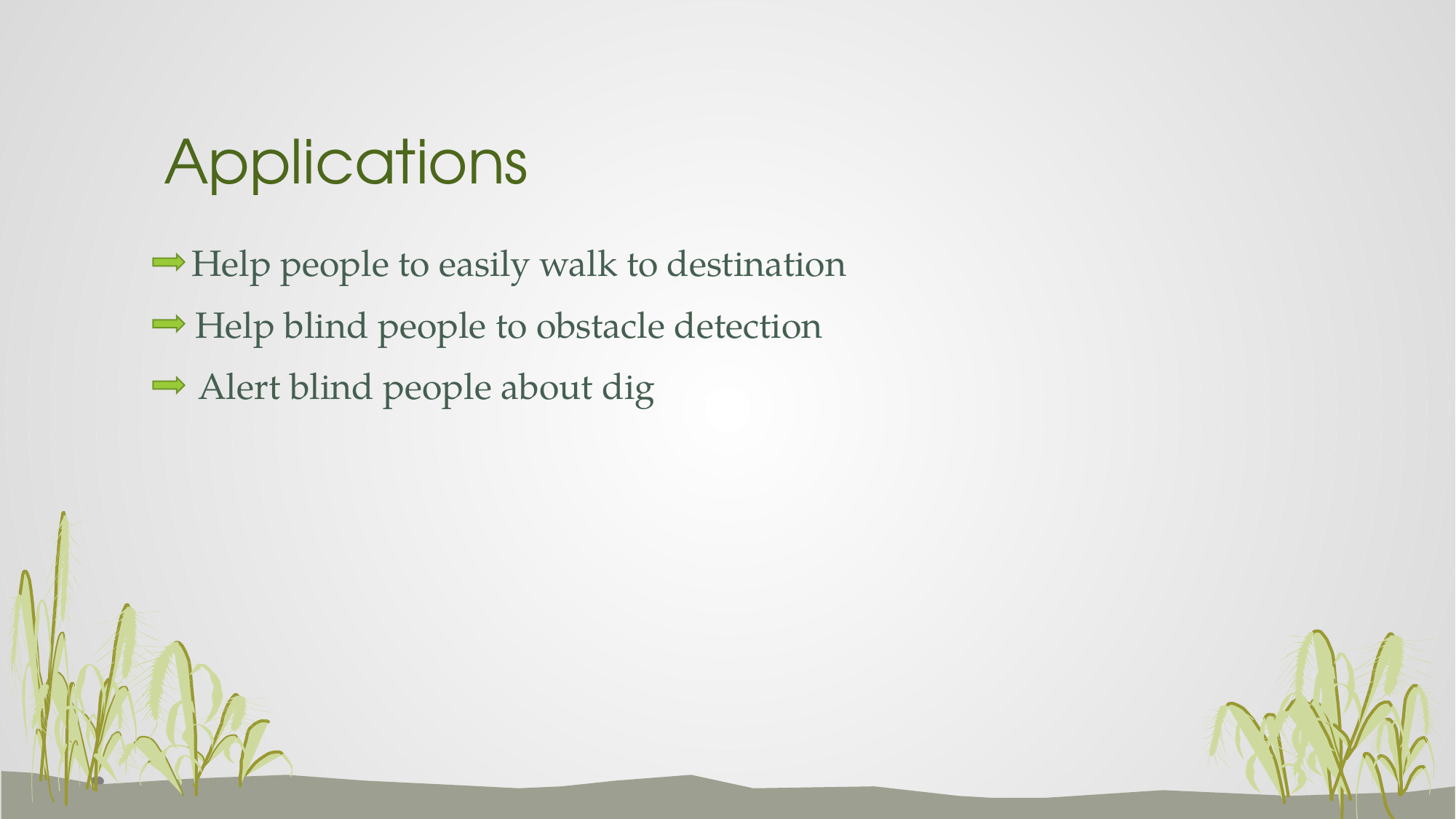

Applications
    Help people to easily walk to destination

Help blind people to obstacle detection

Alert blind people about dig